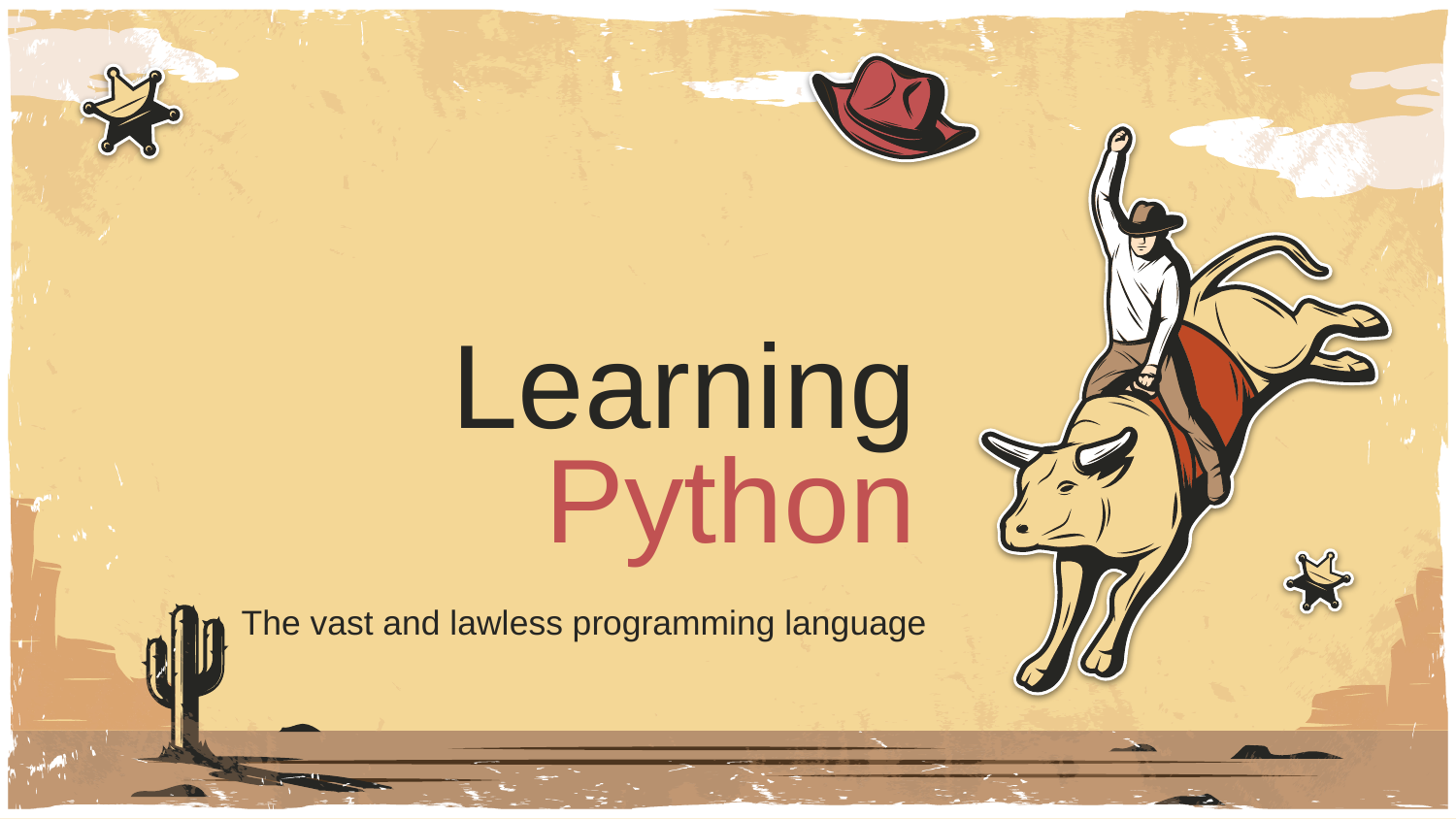

# Learning Python

The vast and lawless programming language